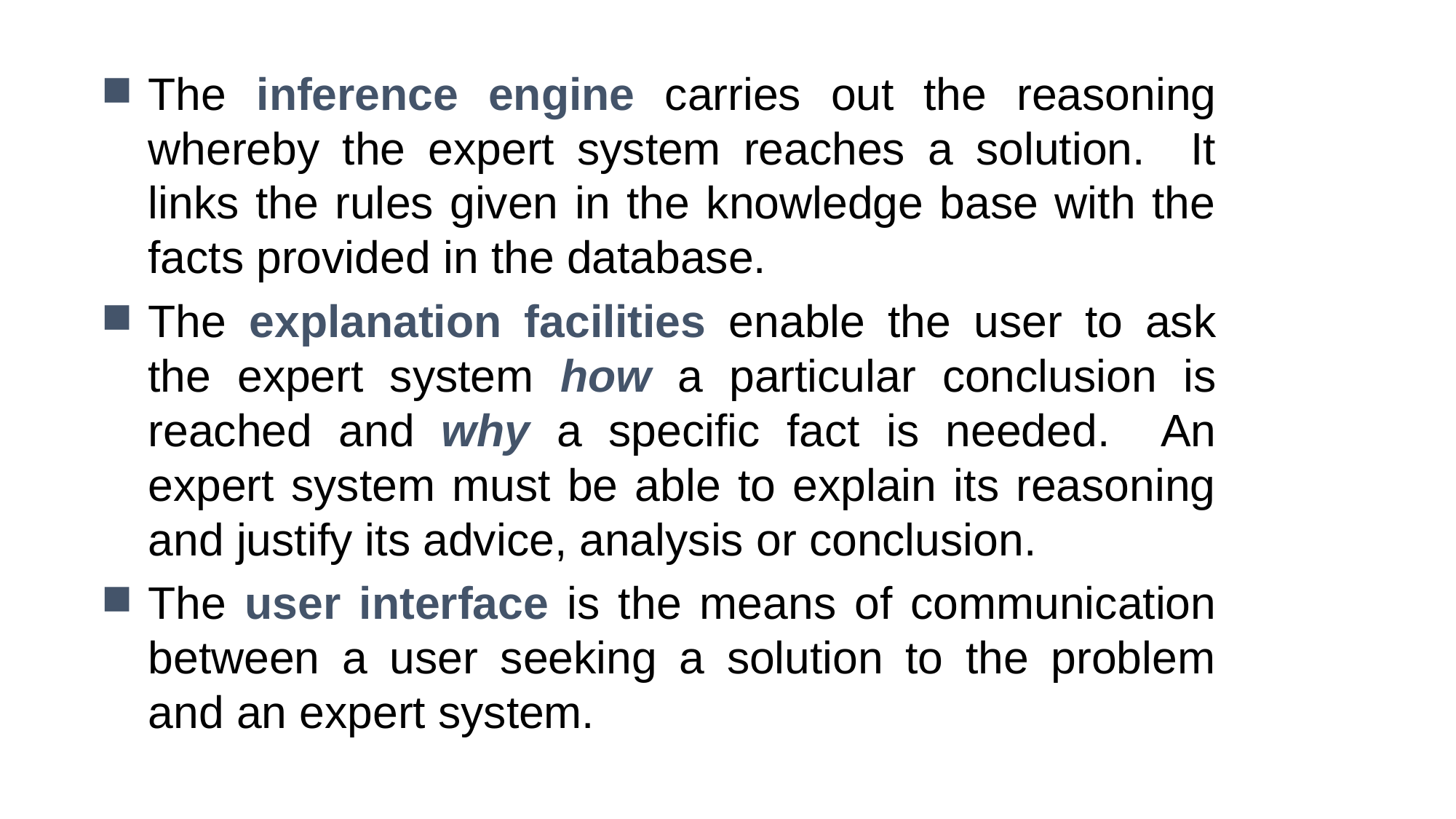

The inference engine carries out the reasoning whereby the expert system reaches a solution.  It links the rules given in the knowledge base with the facts provided in the database.
The explanation facilities enable the user to ask the expert system how a particular conclusion is reached and why a specific fact is needed.  An expert system must be able to explain its reasoning and justify its advice, analysis or conclusion.
The user interface is the means of communication between a user seeking a solution to the problem and an expert system.